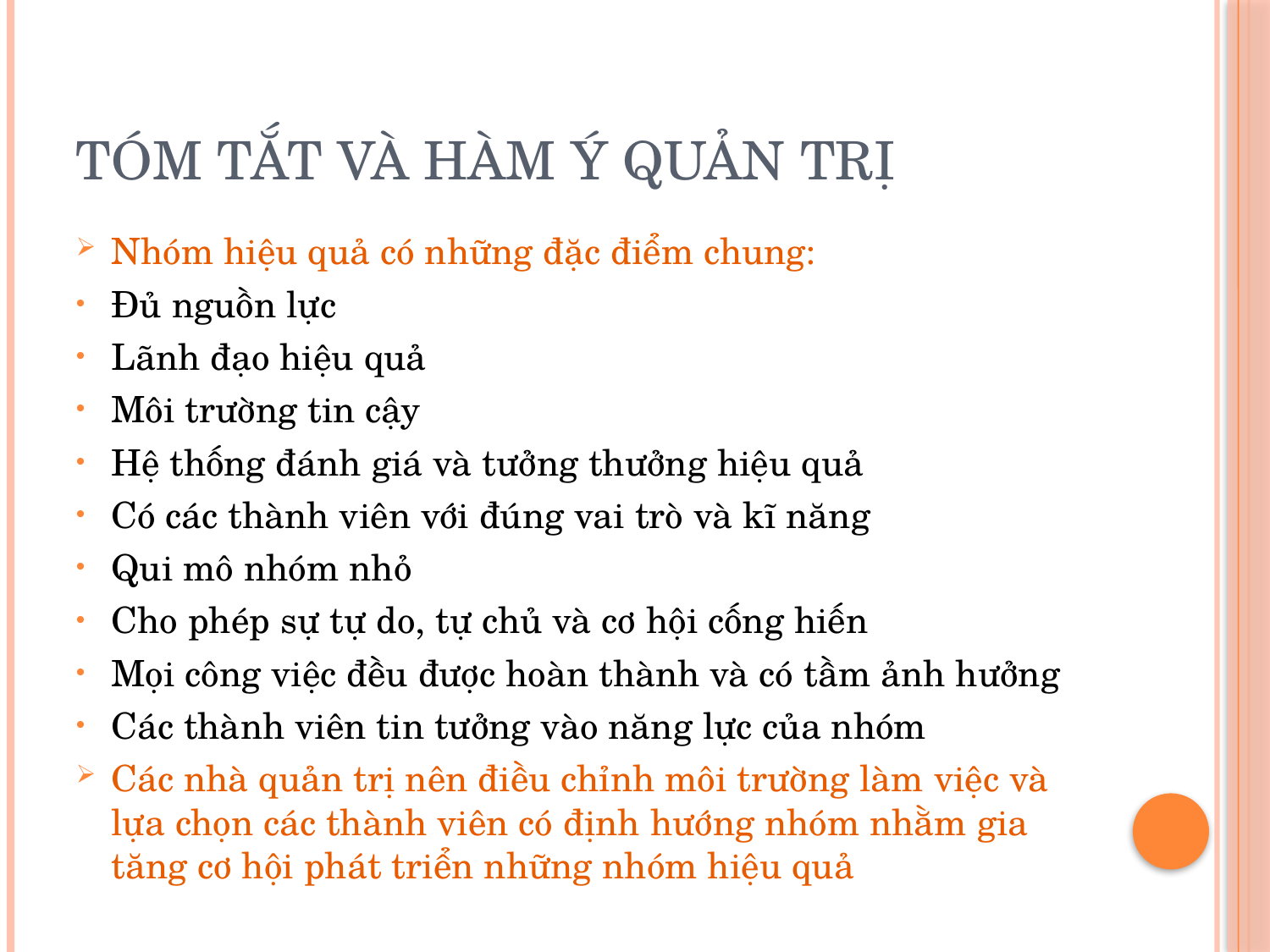

# Tóm tắt và hàm ý quản trị
Nhóm hiệu quả có những đặc điểm chung:
Đủ nguồn lực
Lãnh đạo hiệu quả
Môi trường tin cậy
Hệ thống đánh giá và tưởng thưởng hiệu quả
Có các thành viên với đúng vai trò và kĩ năng
Qui mô nhóm nhỏ
Cho phép sự tự do, tự chủ và cơ hội cống hiến
Mọi công việc đều được hoàn thành và có tầm ảnh hưởng
Các thành viên tin tưởng vào năng lực của nhóm
Các nhà quản trị nên điều chỉnh môi trường làm việc và lựa chọn các thành viên có định hướng nhóm nhằm gia tăng cơ hội phát triển những nhóm hiệu quả